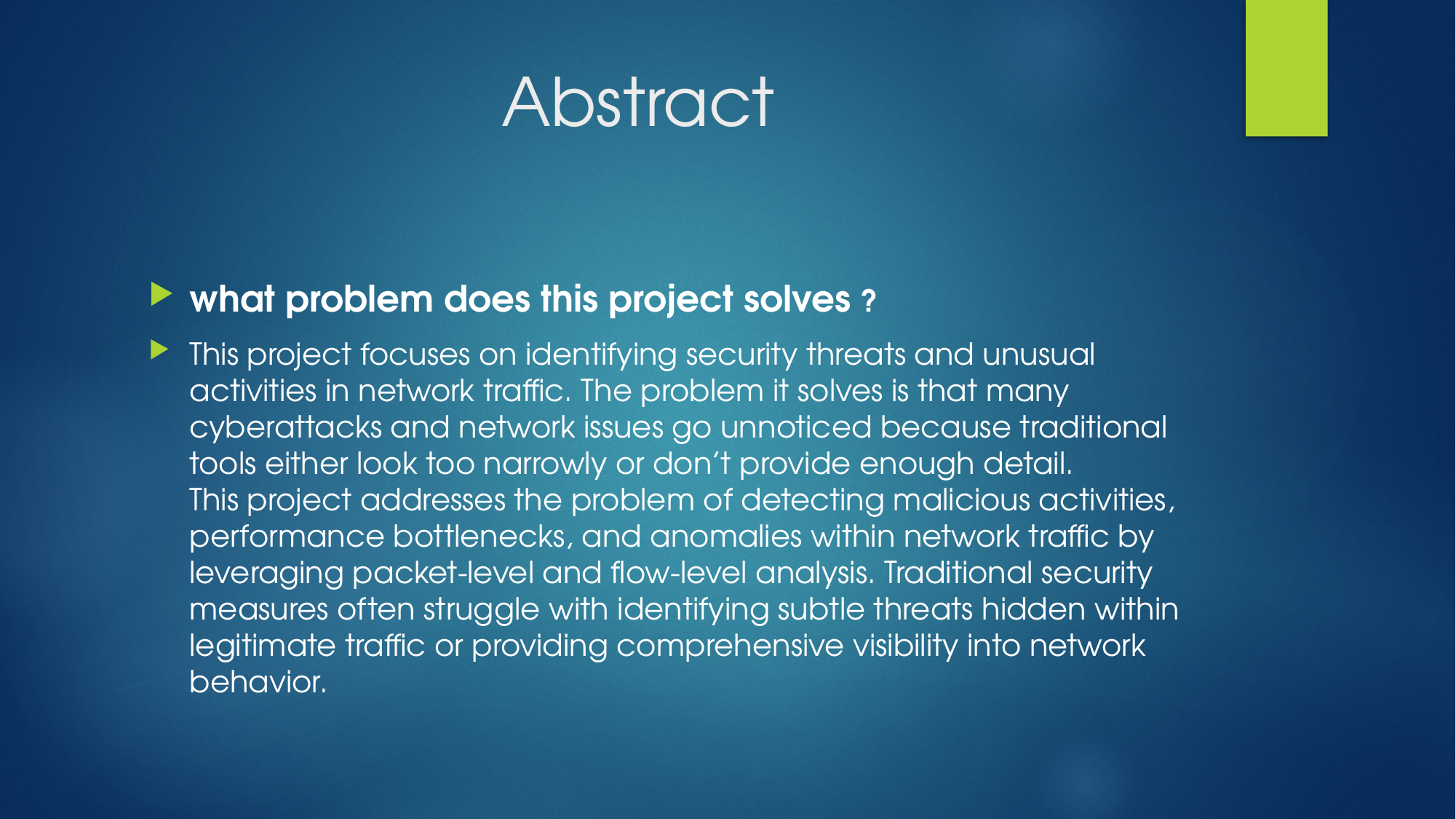

# Abstract
what problem does this project solves ?
This project focuses on identifying security threats and unusual activities in network traffic. The problem it solves is that many cyberattacks and network issues go unnoticed because traditional tools either look too narrowly or don’t provide enough detail.
This project addresses the problem of detecting malicious activities, performance bottlenecks, and anomalies within network traffic by leveraging packet-level and flow-level analysis. Traditional security measures often struggle with identifying subtle threats hidden within legitimate traffic or providing comprehensive visibility into network behavior.